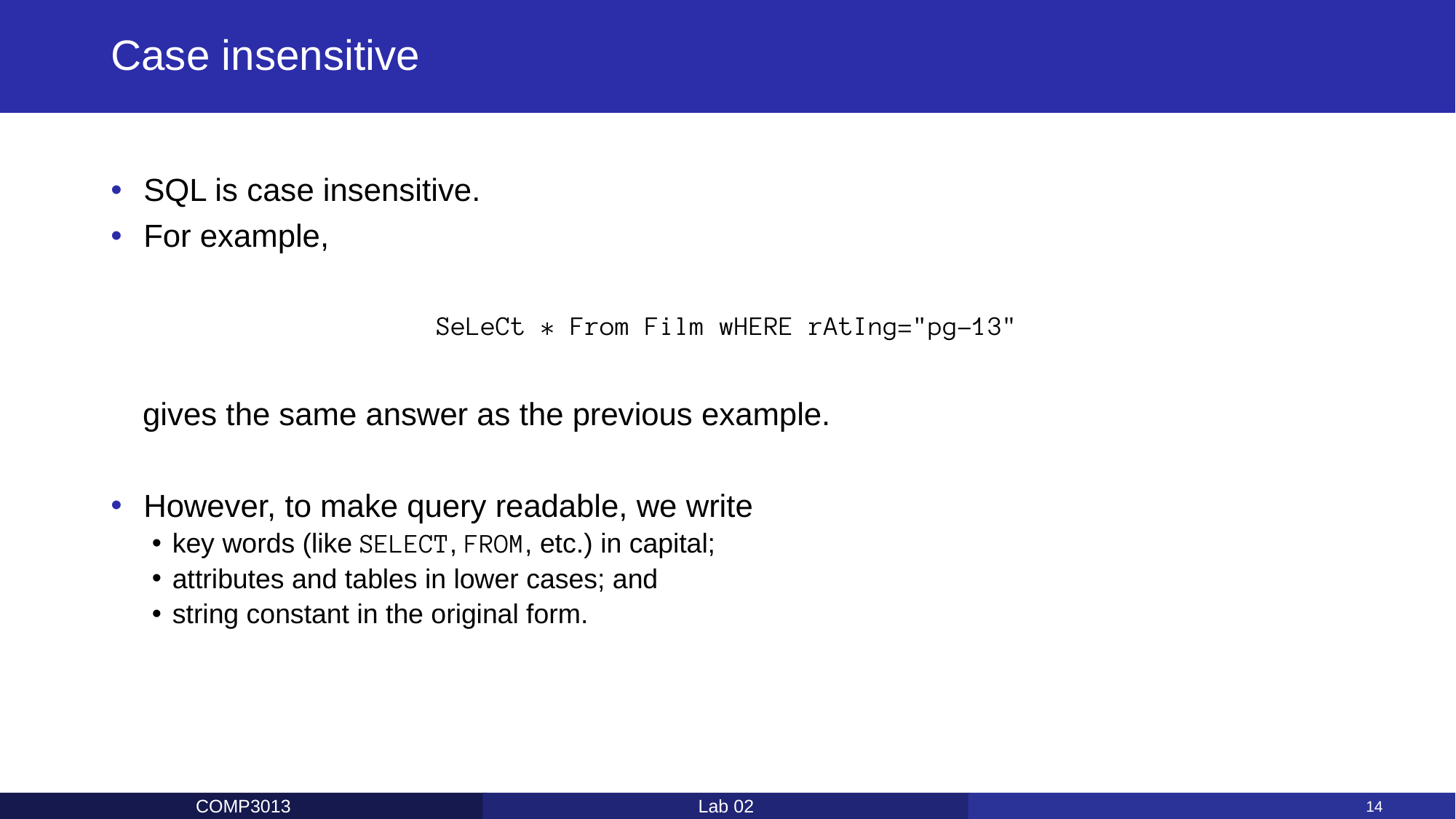

# Case insensitive
SQL is case insensitive.
For example,

SeLeCt * From Film wHERE rAtIng="pg-13"

gives the same answer as the previous example.

However, to make query readable, we write
key words (like SELECT, FROM, etc.) in capital;
attributes and tables in lower cases; and
string constant in the original form.